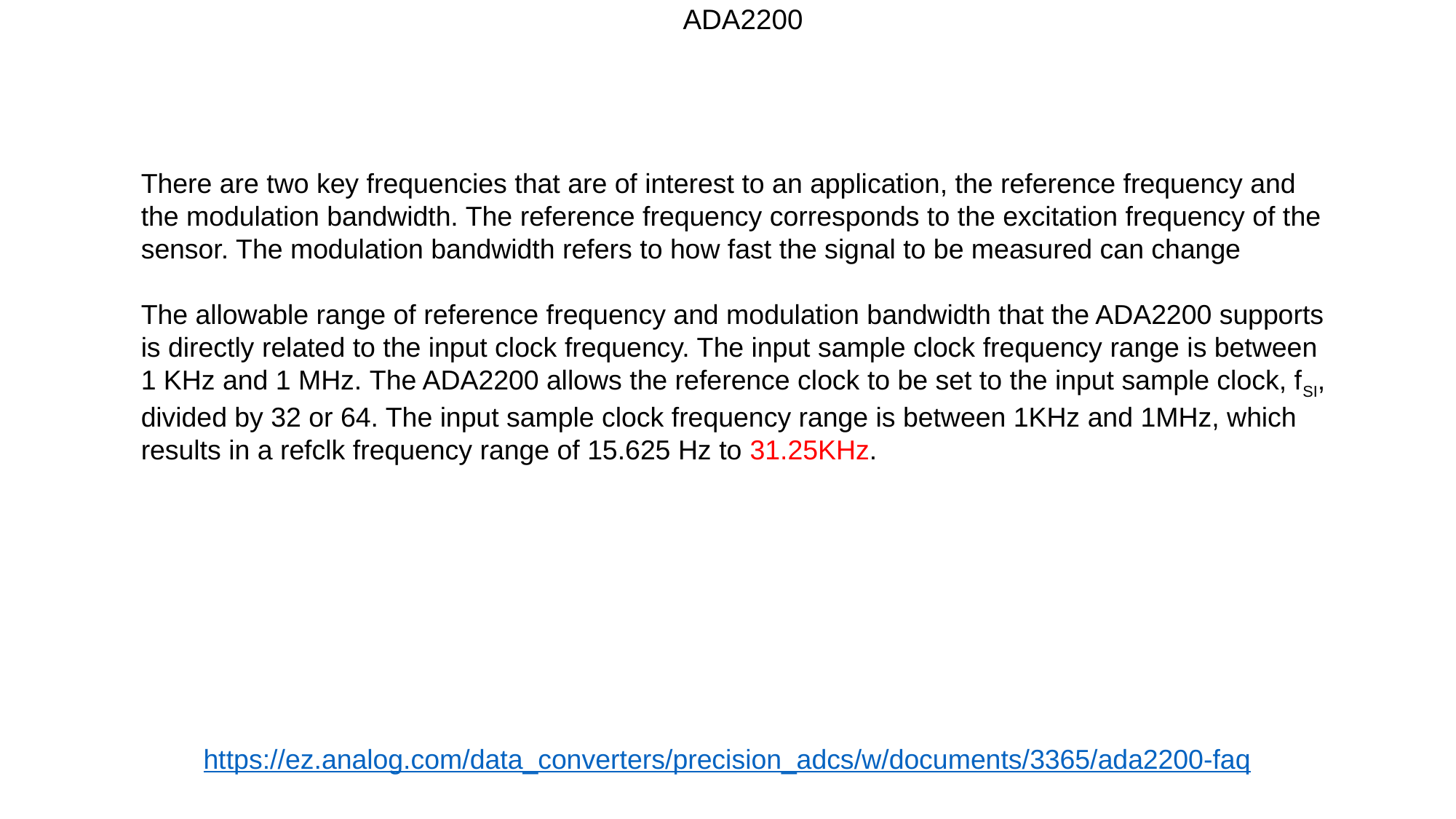

# ADA2200
There are two key frequencies that are of interest to an application, the reference frequency and the modulation bandwidth. The reference frequency corresponds to the excitation frequency of the sensor. The modulation bandwidth refers to how fast the signal to be measured can change

The allowable range of reference frequency and modulation bandwidth that the ADA2200 supports is directly related to the input clock frequency. The input sample clock frequency range is between 1 KHz and 1 MHz. The ADA2200 allows the reference clock to be set to the input sample clock, fSI, divided by 32 or 64. The input sample clock frequency range is between 1KHz and 1MHz, which results in a refclk frequency range of 15.625 Hz to 31.25KHz.
https://ez.analog.com/data_converters/precision_adcs/w/documents/3365/ada2200-faq